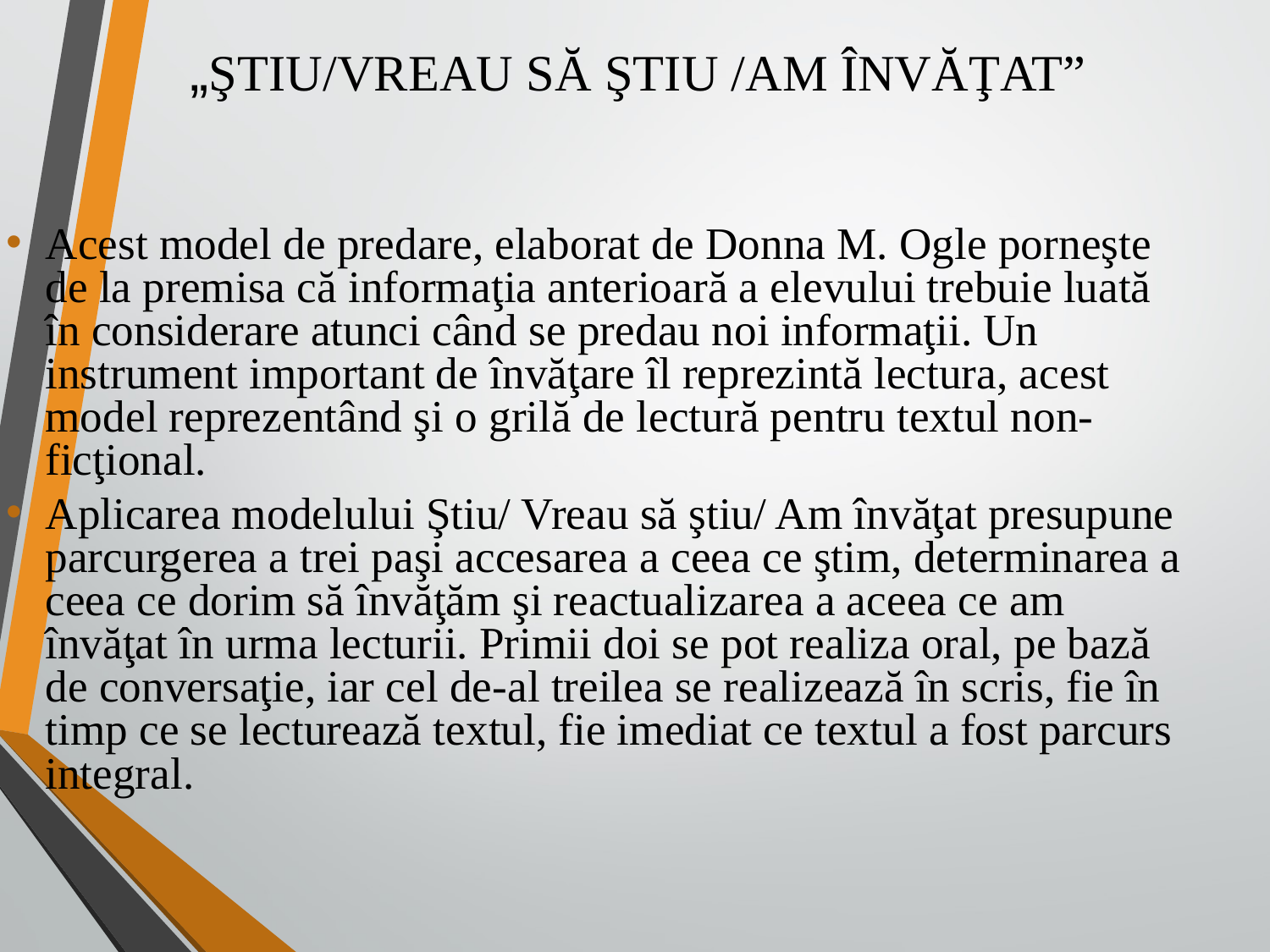

„ŞTIU/VREAU SĂ ŞTIU /AM ÎNVĂŢAT”
Acest model de predare, elaborat de Donna M. Ogle porneşte de la premisa că informaţia anterioară a elevului trebuie luată în considerare atunci când se predau noi informaţii. Un instrument important de învăţare îl reprezintă lectura, acest model reprezentând şi o grilă de lectură pentru textul non-ficţional.
Aplicarea modelului Ştiu/ Vreau să ştiu/ Am învăţat presupune parcurgerea a trei paşi accesarea a ceea ce ştim, determinarea a ceea ce dorim să învăţăm şi reactualizarea a aceea ce am învăţat în urma lecturii. Primii doi se pot realiza oral, pe bază de conversaţie, iar cel de-al treilea se realizează în scris, fie în timp ce se lecturează textul, fie imediat ce textul a fost parcurs integral.